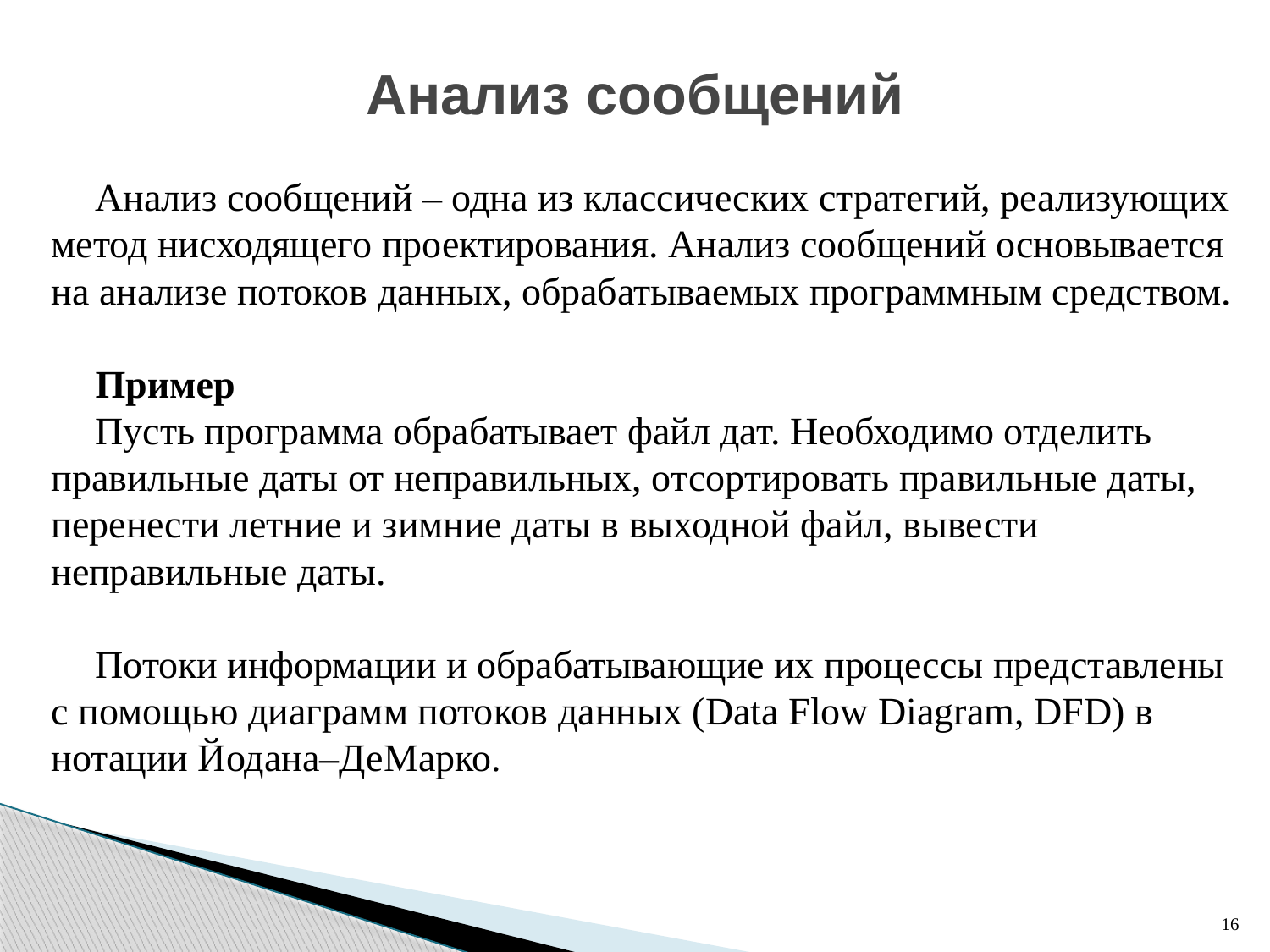

# Анализ сообщений
Анализ сообщений – одна из классических стратегий, реализующих метод нисходящего проектирования. Анализ сообщений основывается на анализе потоков данных, обрабатываемых программным средством.

Пример
Пусть программа обрабатывает файл дат. Необходимо отделить правильные даты от неправильных, отсортировать правильные даты, перенести летние и зимние даты в выходной файл, вывести неправильные даты.

Потоки информации и обрабатывающие их процессы представлены с помощью диаграмм потоков данных (Data Flow Diagram, DFD) в нотации Йодана–ДеМарко.

16